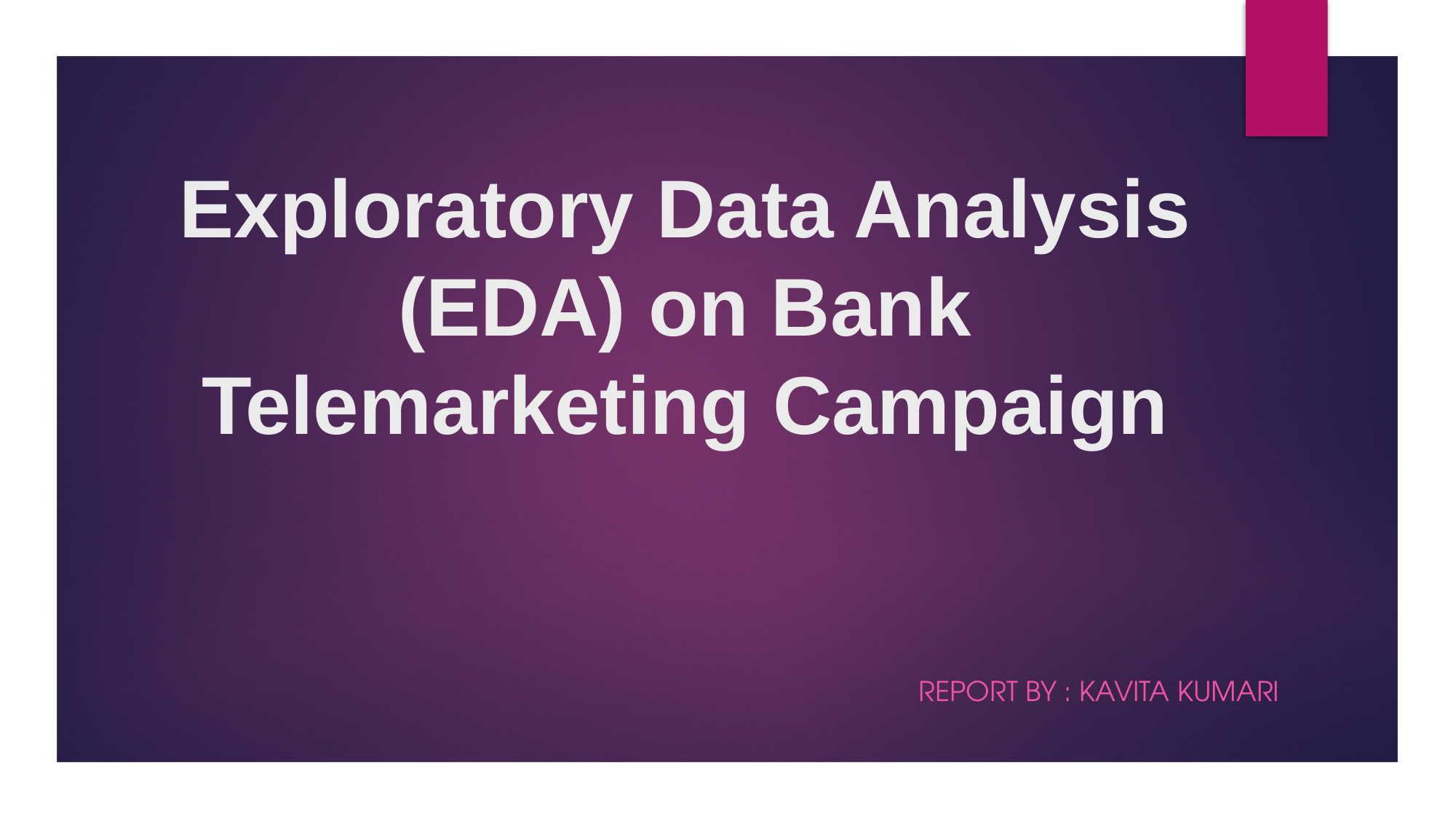

# Exploratory Data Analysis (EDA) on Bank Telemarketing Campaign
Report by : Kavita Kumari